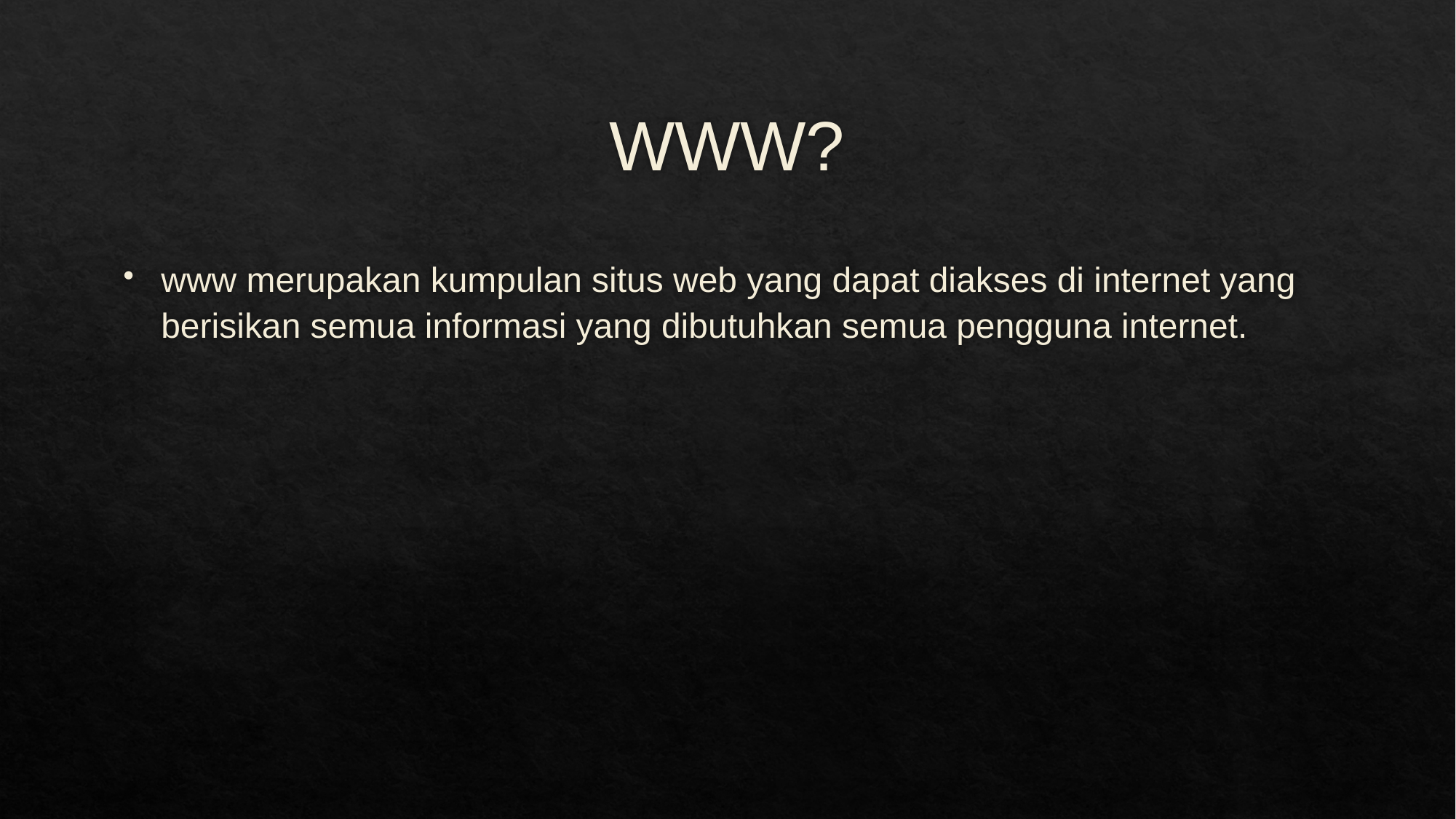

# WWW?
www merupakan kumpulan situs web yang dapat diakses di internet yang berisikan semua informasi yang dibutuhkan semua pengguna internet.